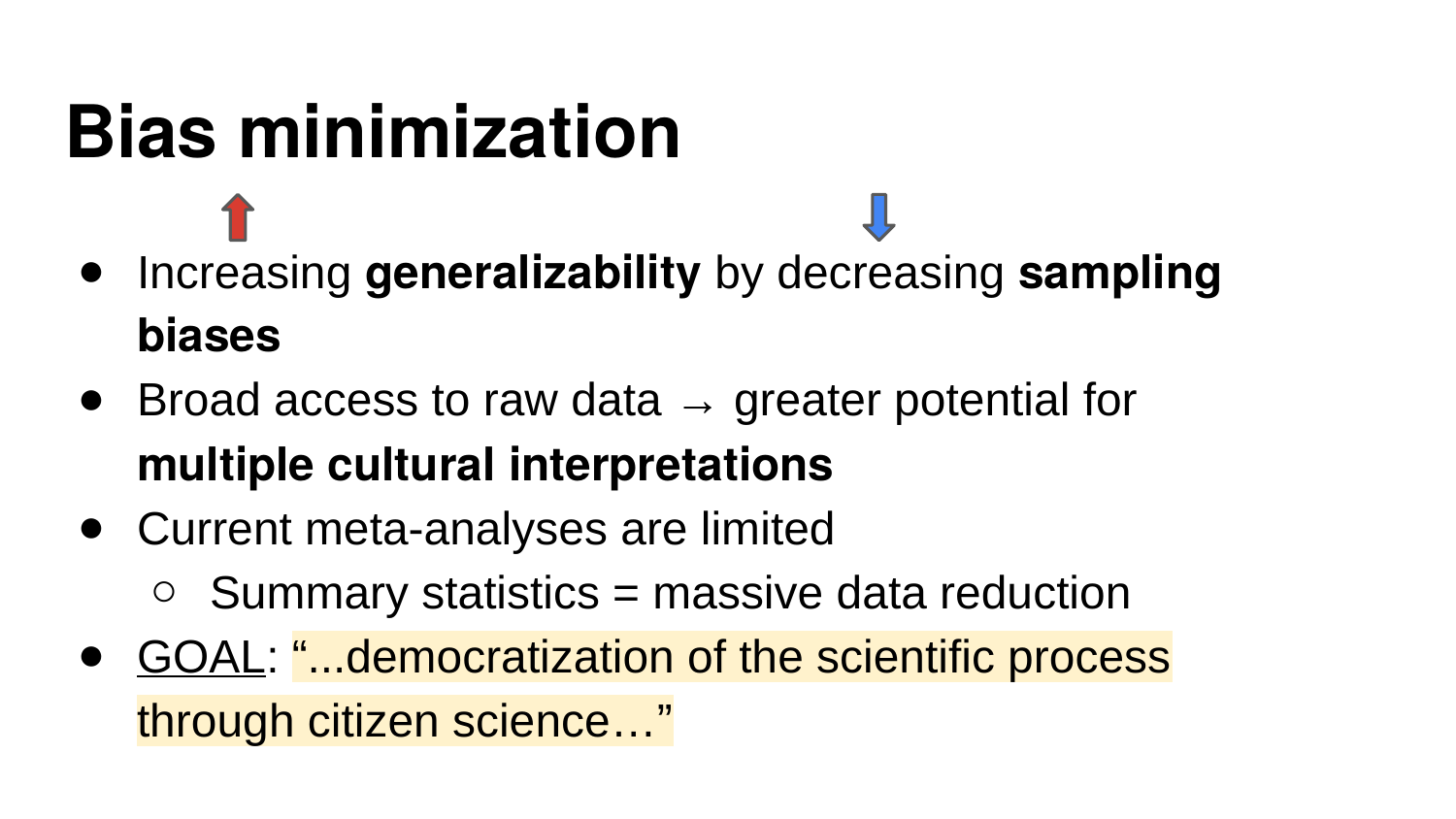

# Bias minimization

Increasing generalizability by decreasing sampling biases
Broad access to raw data → greater potential for multiple cultural interpretations
Current meta-analyses are limited
Summary statistics = massive data reduction
GOAL: “...democratization of the scientific process through citizen science…”